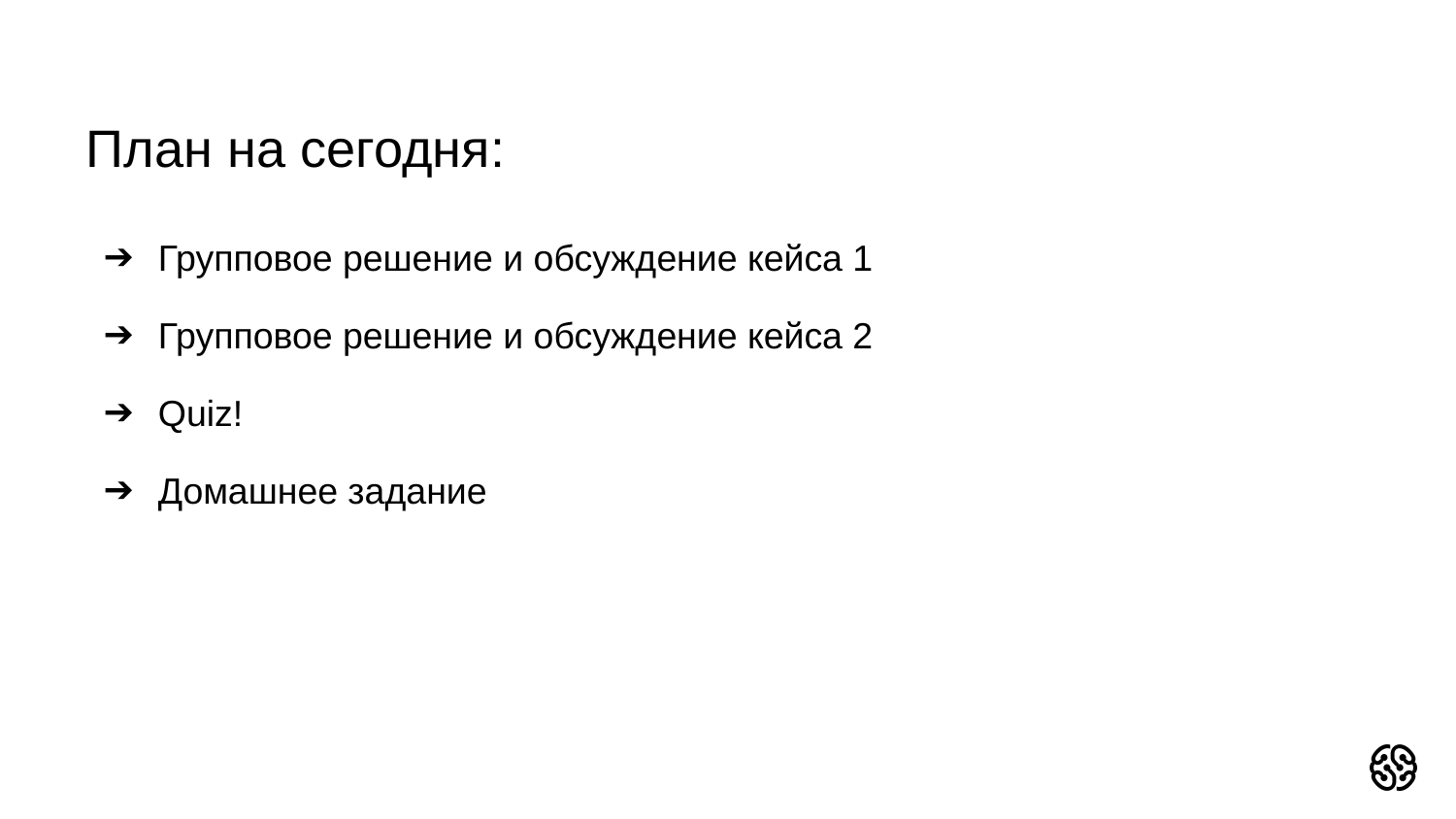

# План на сегодня:
Групповое решение и обсуждение кейса 1
Групповое решение и обсуждение кейса 2
Quiz!
Домашнее задание